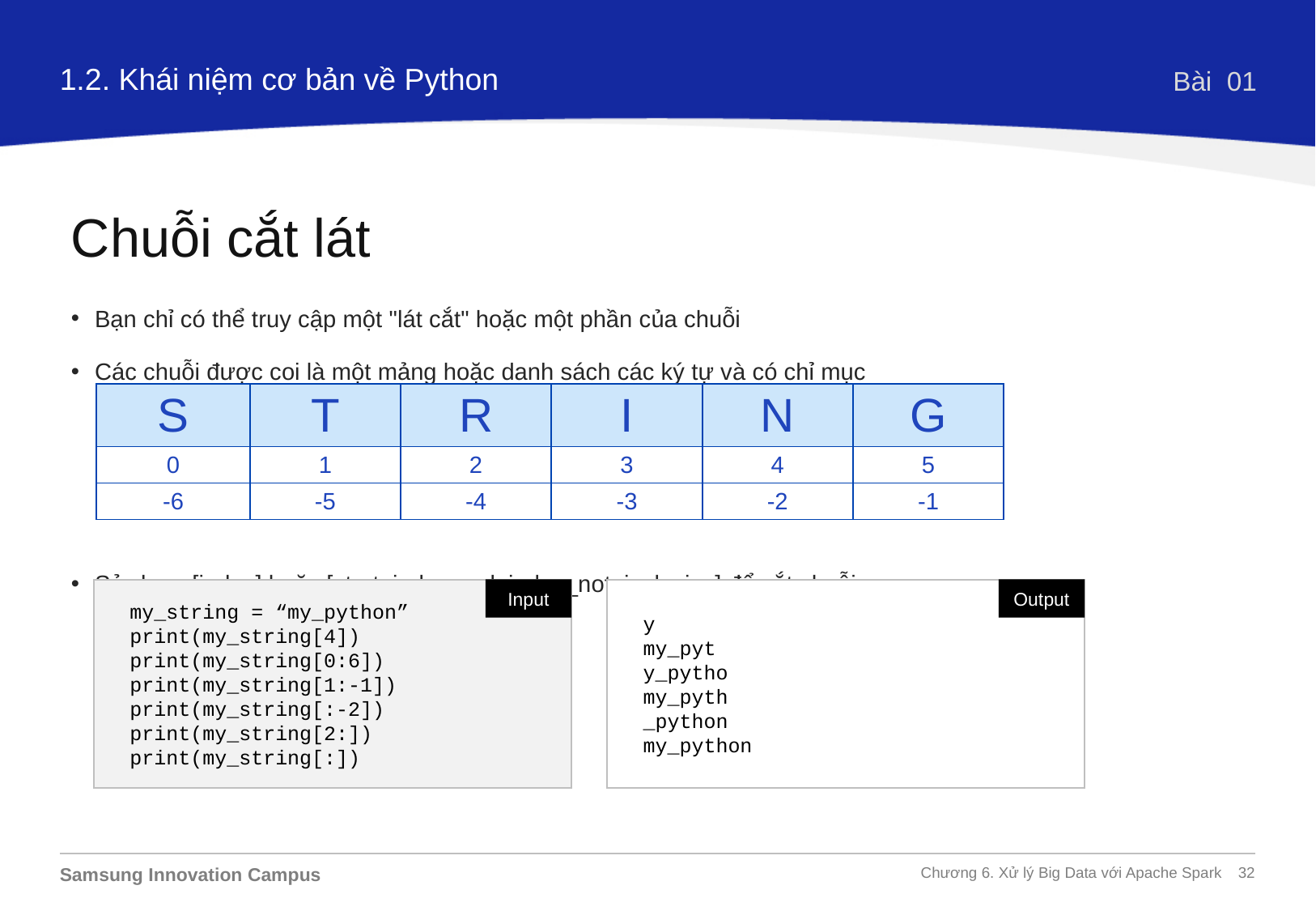

1.2. Khái niệm cơ bản về Python
Bài  01
Chuỗi cắt lát
Bạn chỉ có thể truy cập một "lát cắt" hoặc một phần của chuỗi
Các chuỗi được coi là một mảng hoặc danh sách các ký tự và có chỉ mục

Sử dụng [index] hoặc [start_index:end_index_not_inclusive] để cắt chuỗi

| S | T | R | I | N | G |
| --- | --- | --- | --- | --- | --- |
| 0 | 1 | 2 | 3 | 4 | 5 |
| -6 | -5 | -4 | -3 | -2 | -1 |
Input
Output
my_string = “my_python”
print(my_string[4])
print(my_string[0:6])
print(my_string[1:-1])
print(my_string[:-2])
print(my_string[2:])
print(my_string[:])
y
my_pyt
y_pytho
my_pyth
_python
my_python